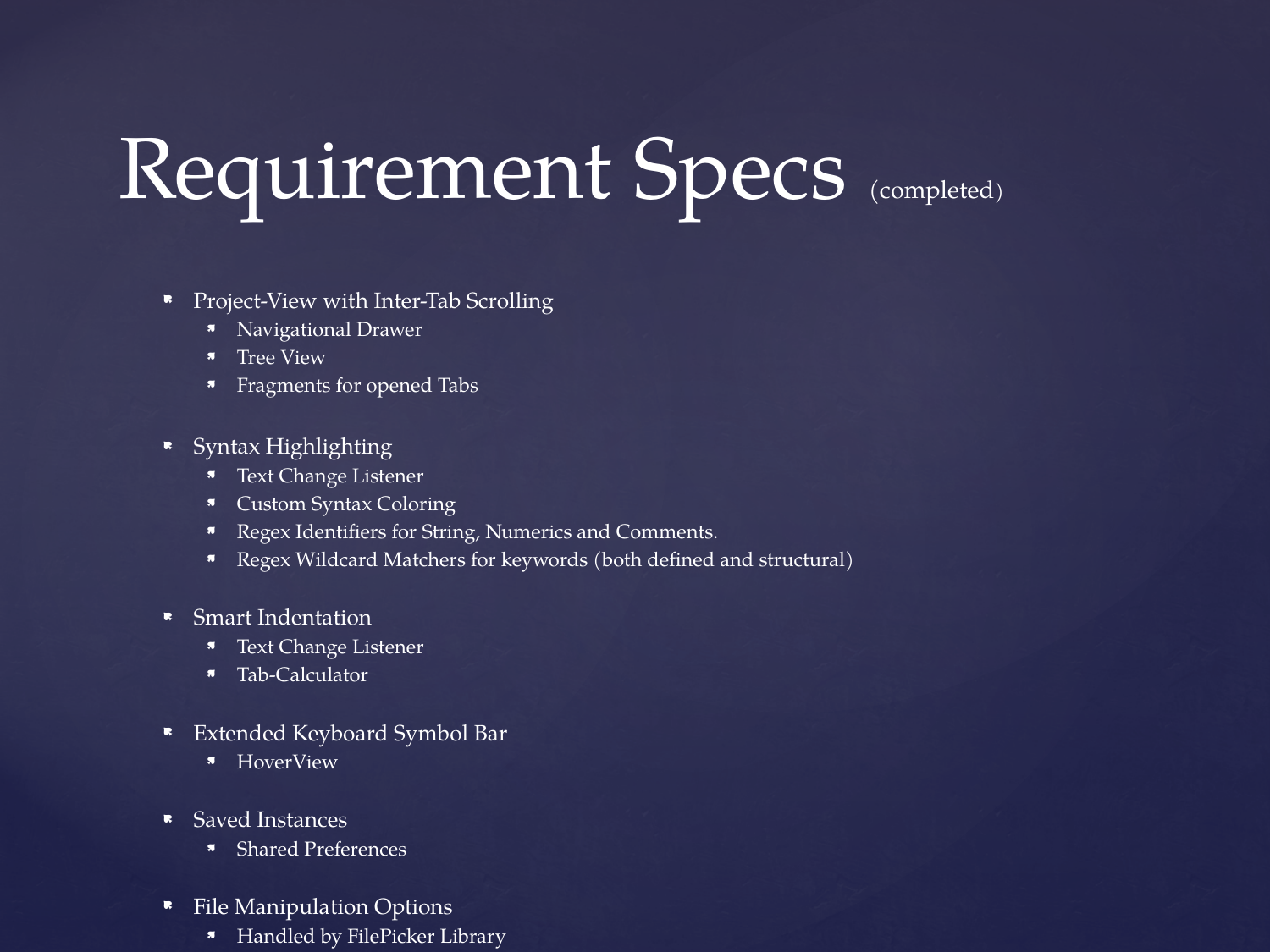

# Requirement Specs (completed)
Project-View with Inter-Tab Scrolling
Navigational Drawer
Tree View
Fragments for opened Tabs

Syntax Highlighting
Text Change Listener
Custom Syntax Coloring
Regex Identifiers for String, Numerics and Comments.
Regex Wildcard Matchers for keywords (both defined and structural)

Smart Indentation
Text Change Listener
Tab-Calculator

Extended Keyboard Symbol Bar
HoverView

Saved Instances
Shared Preferences

File Manipulation Options
Handled by FilePicker Library